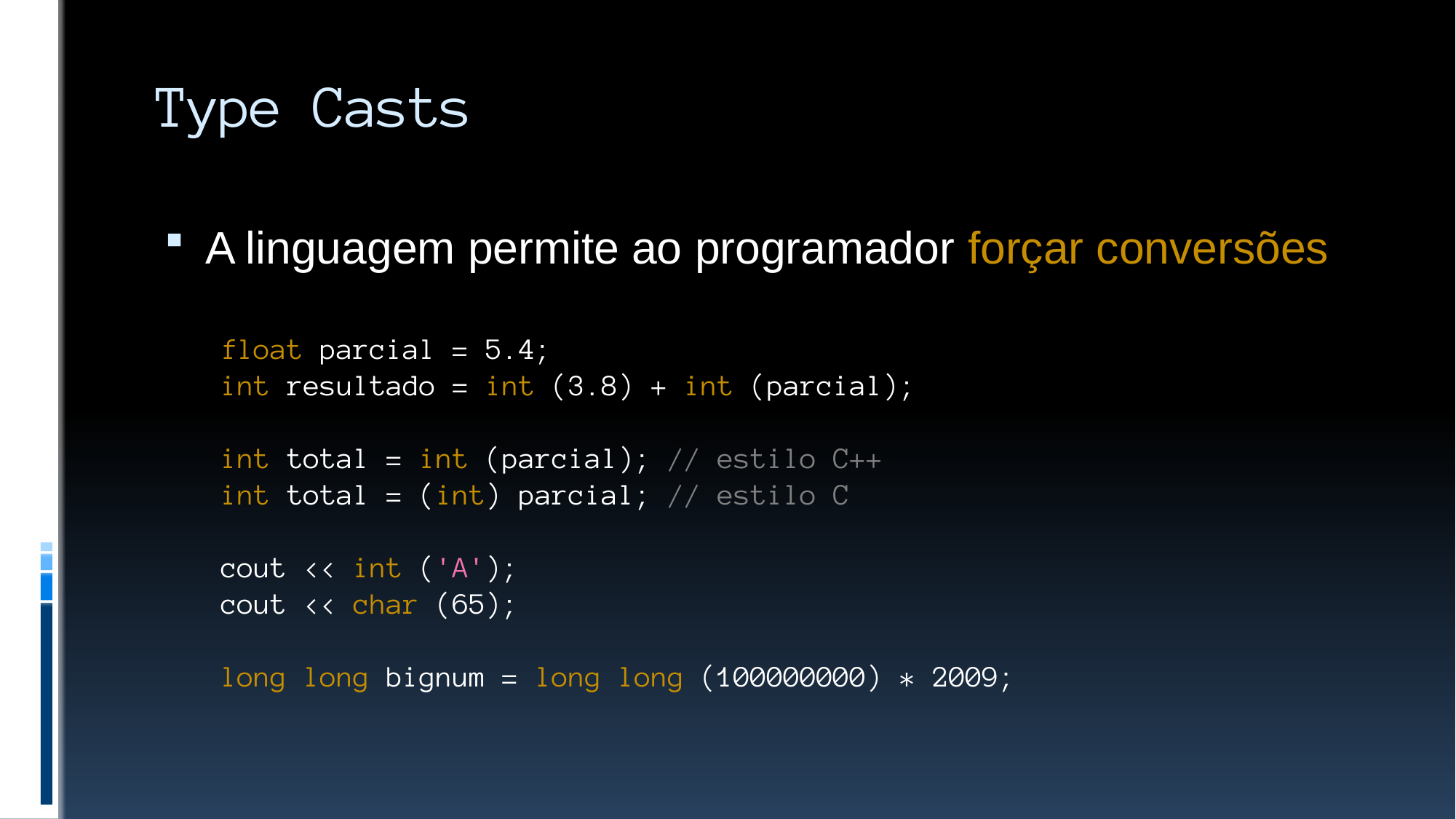

# Type Casts
A linguagem permite ao programador forçar conversões
float parcial = 5.4;
int resultado = int (3.8) + int (parcial);
int total = int (parcial); // estilo C++
int total = (int) parcial; // estilo C

cout << int ('A');
cout << char (65);

long long bignum = long long (100000000) * 2009;